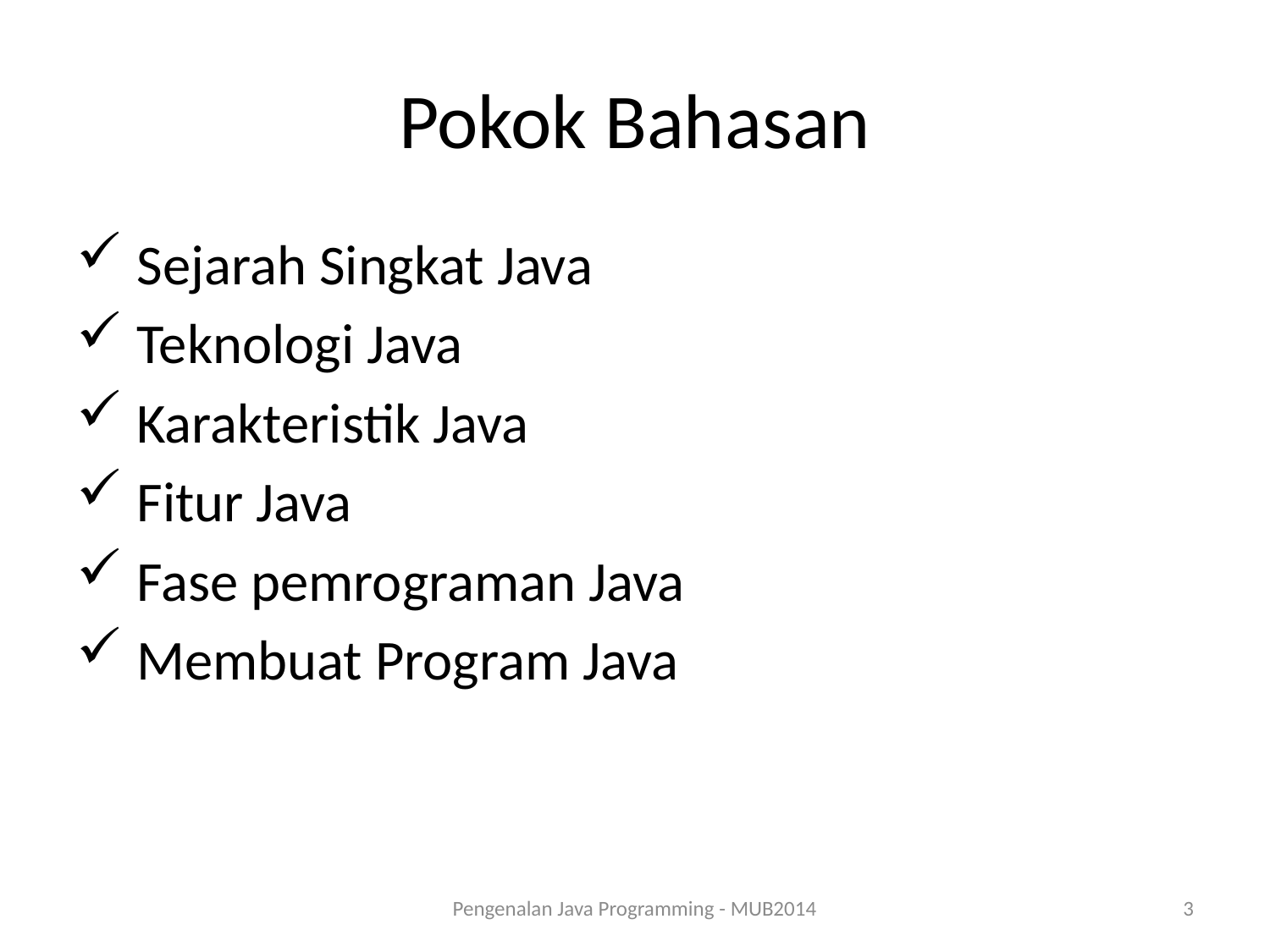

# Pokok Bahasan
 Sejarah Singkat Java
 Teknologi Java
 Karakteristik Java
 Fitur Java
 Fase pemrograman Java
 Membuat Program Java

Pengenalan Java Programming - MUB2014
3